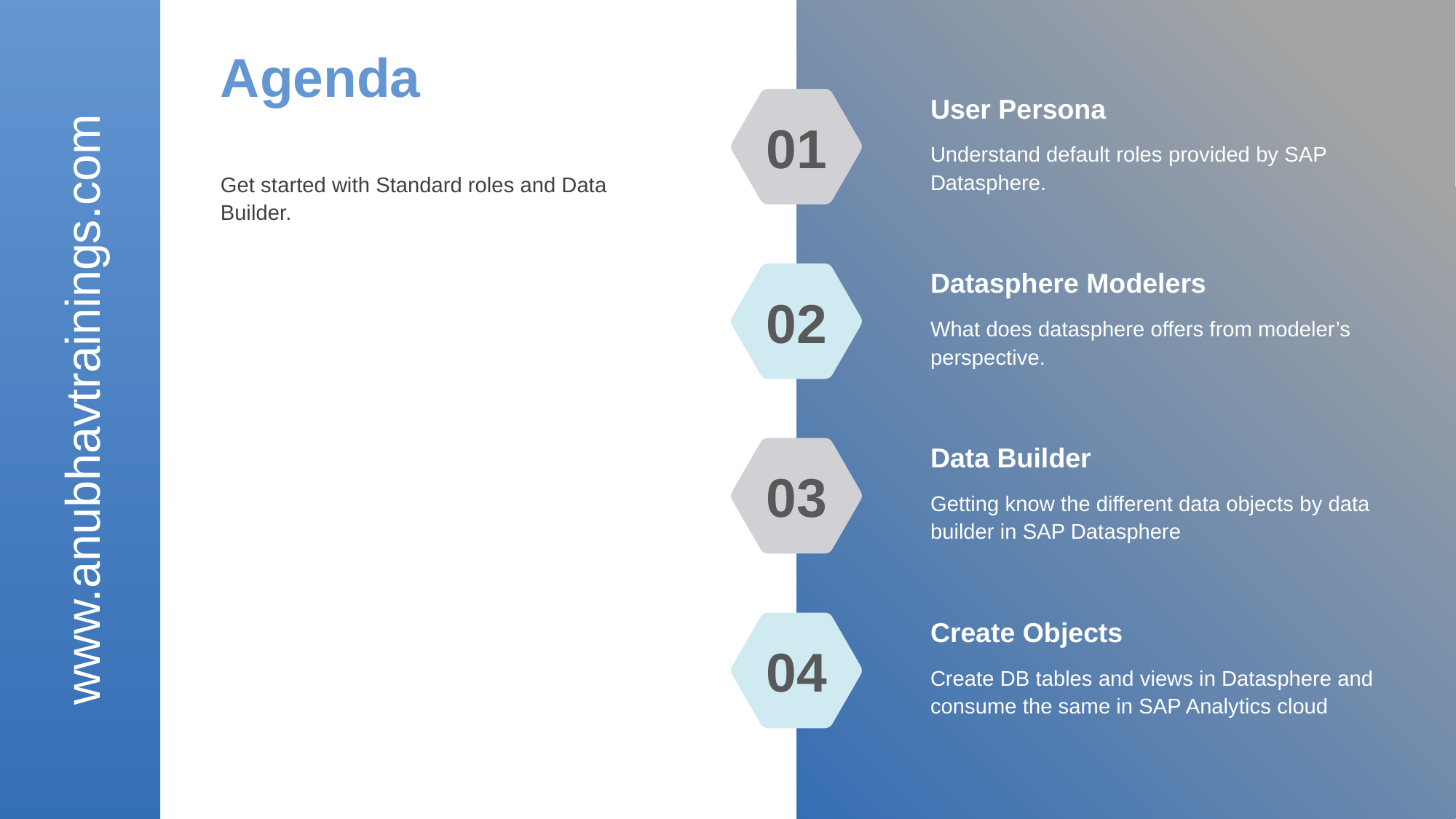

# Agenda

User Persona
Understand default roles provided by SAP Datasphere.
01
Get started with Standard roles and Data Builder.

Datasphere Modelers
What does datasphere offers from modeler’s perspective.
02
www.anubhavtrainings.com

Data Builder
Getting know the different data objects by data builder in SAP Datasphere
03

Create Objects
Create DB tables and views in Datasphere and consume the same in SAP Analytics cloud
04